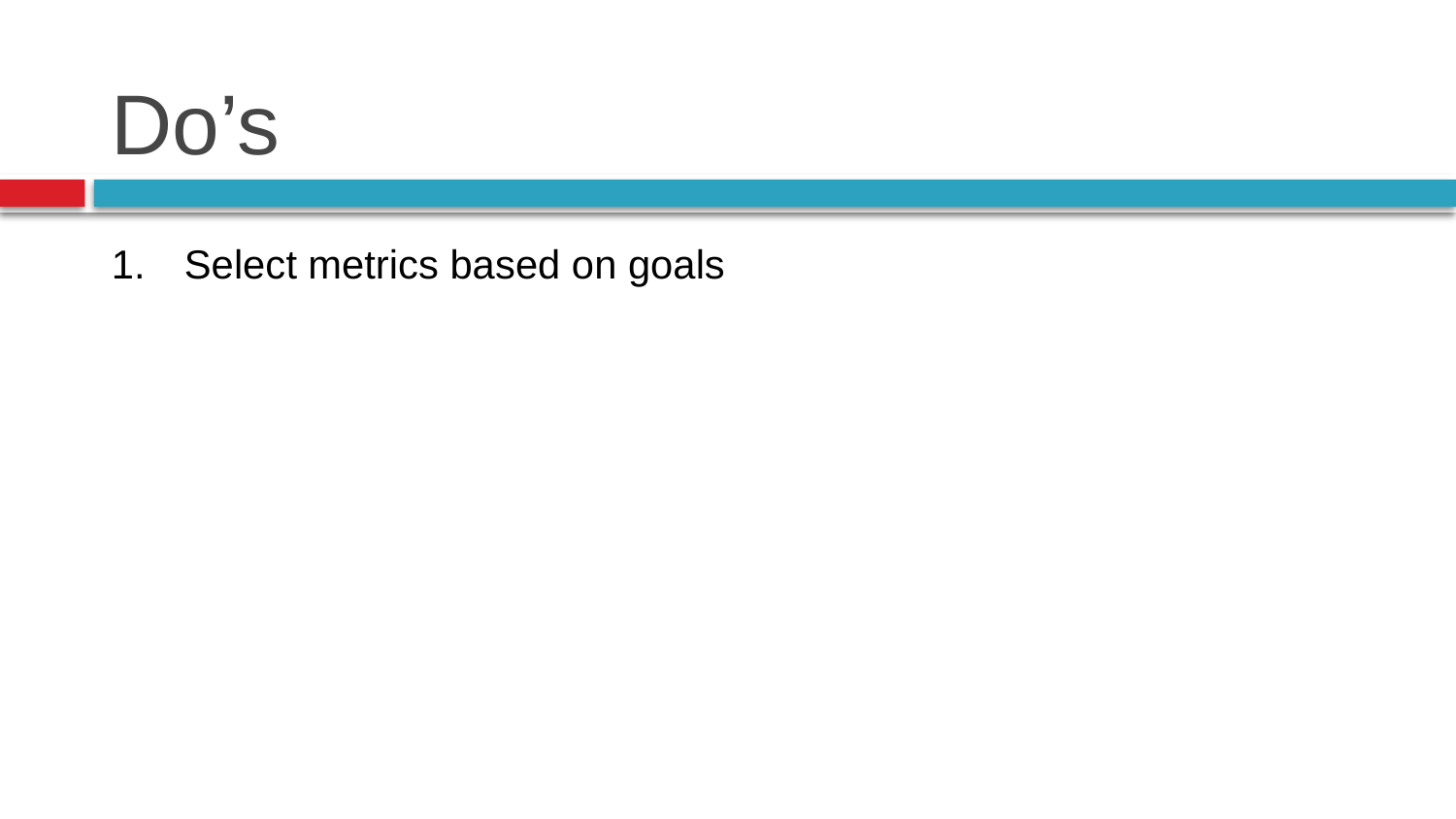

# Do’s
Select metrics based on goals